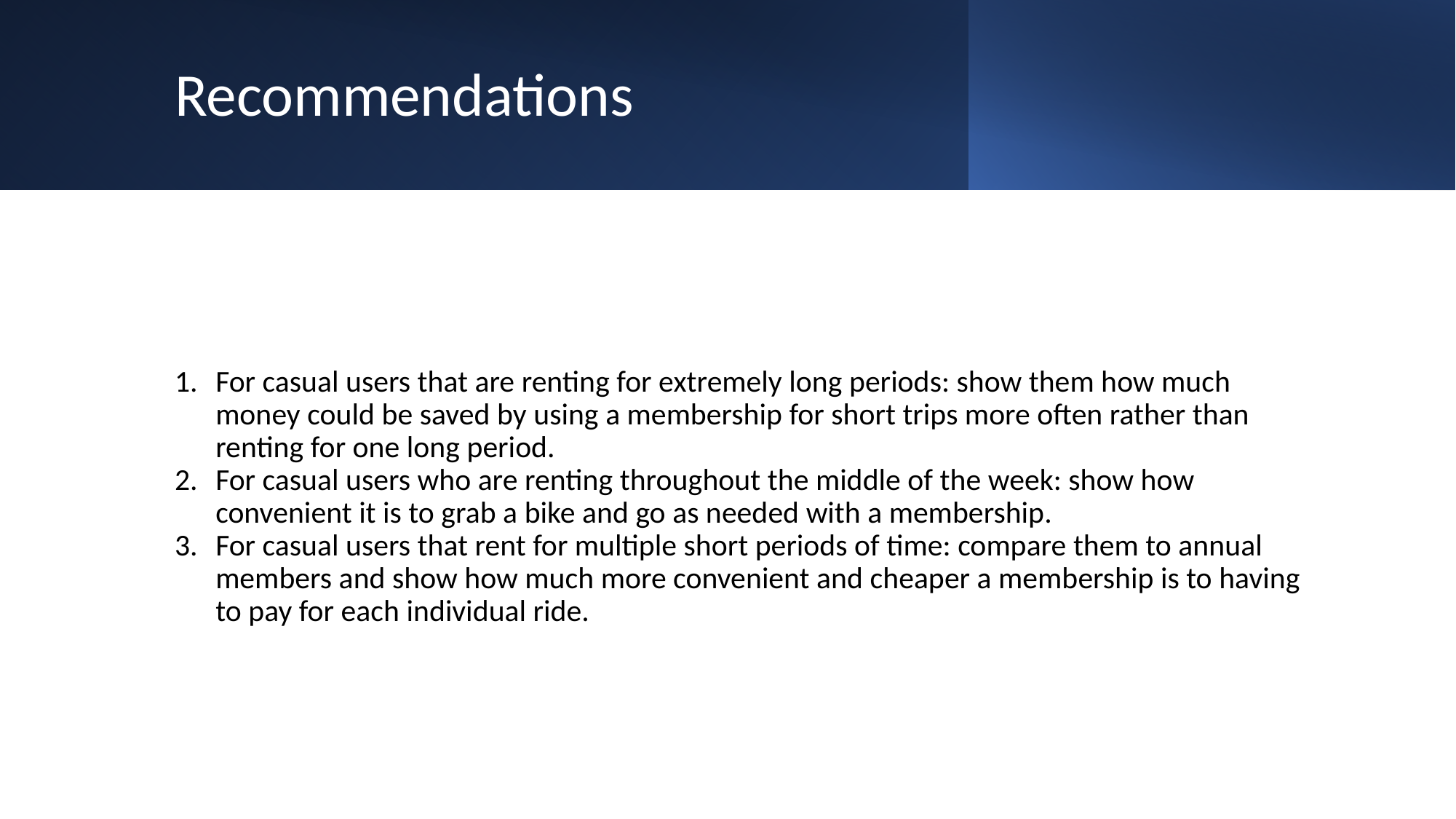

# Recommendations
For casual users that are renting for extremely long periods: show them how much money could be saved by using a membership for short trips more often rather than renting for one long period.
For casual users who are renting throughout the middle of the week: show how convenient it is to grab a bike and go as needed with a membership.
For casual users that rent for multiple short periods of time: compare them to annual members and show how much more convenient and cheaper a membership is to having to pay for each individual ride.